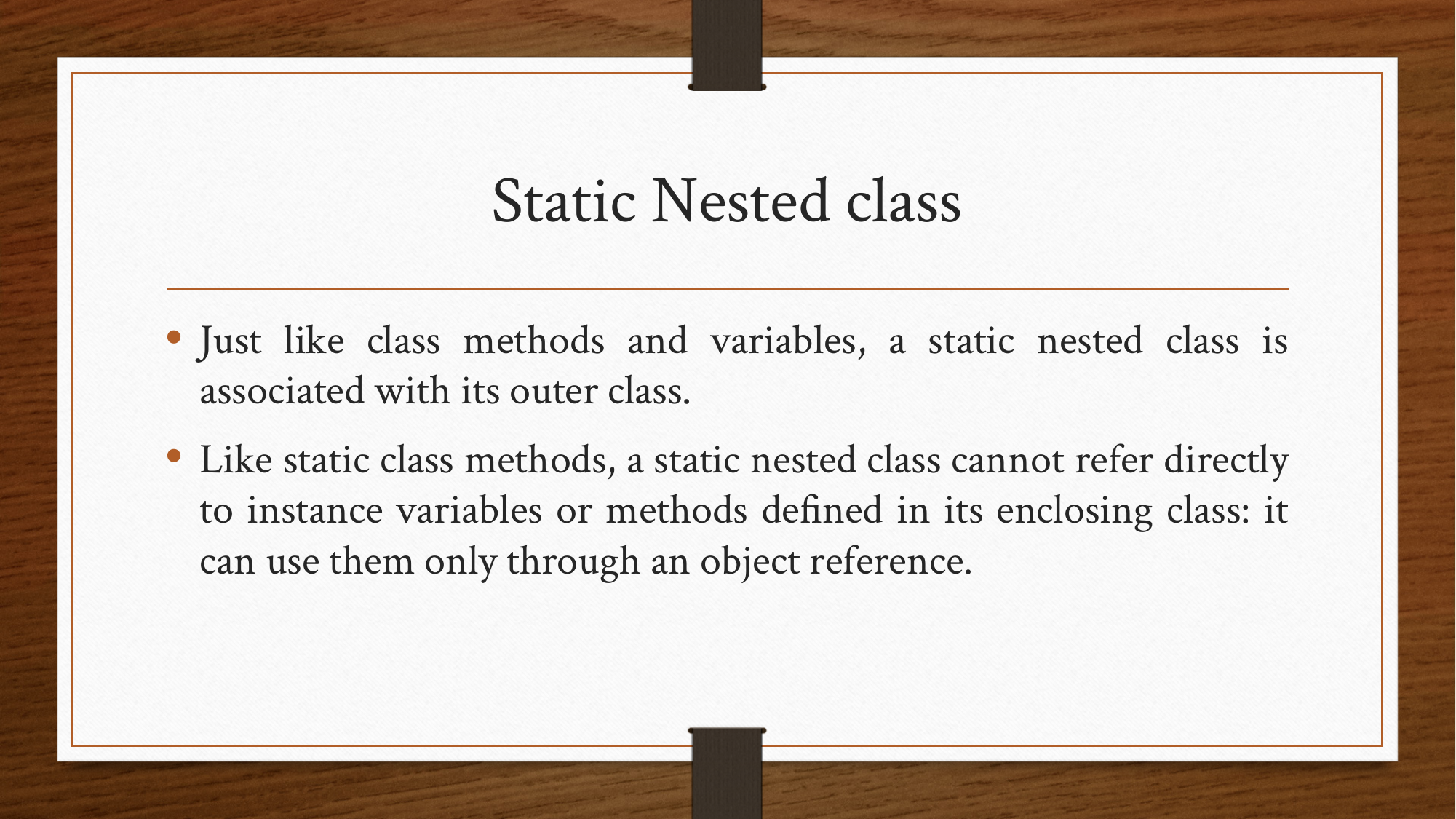

# Static Nested class
Just like class methods and variables, a static nested class is associated with its outer class.
Like static class methods, a static nested class cannot refer directly to instance variables or methods defined in its enclosing class: it can use them only through an object reference.